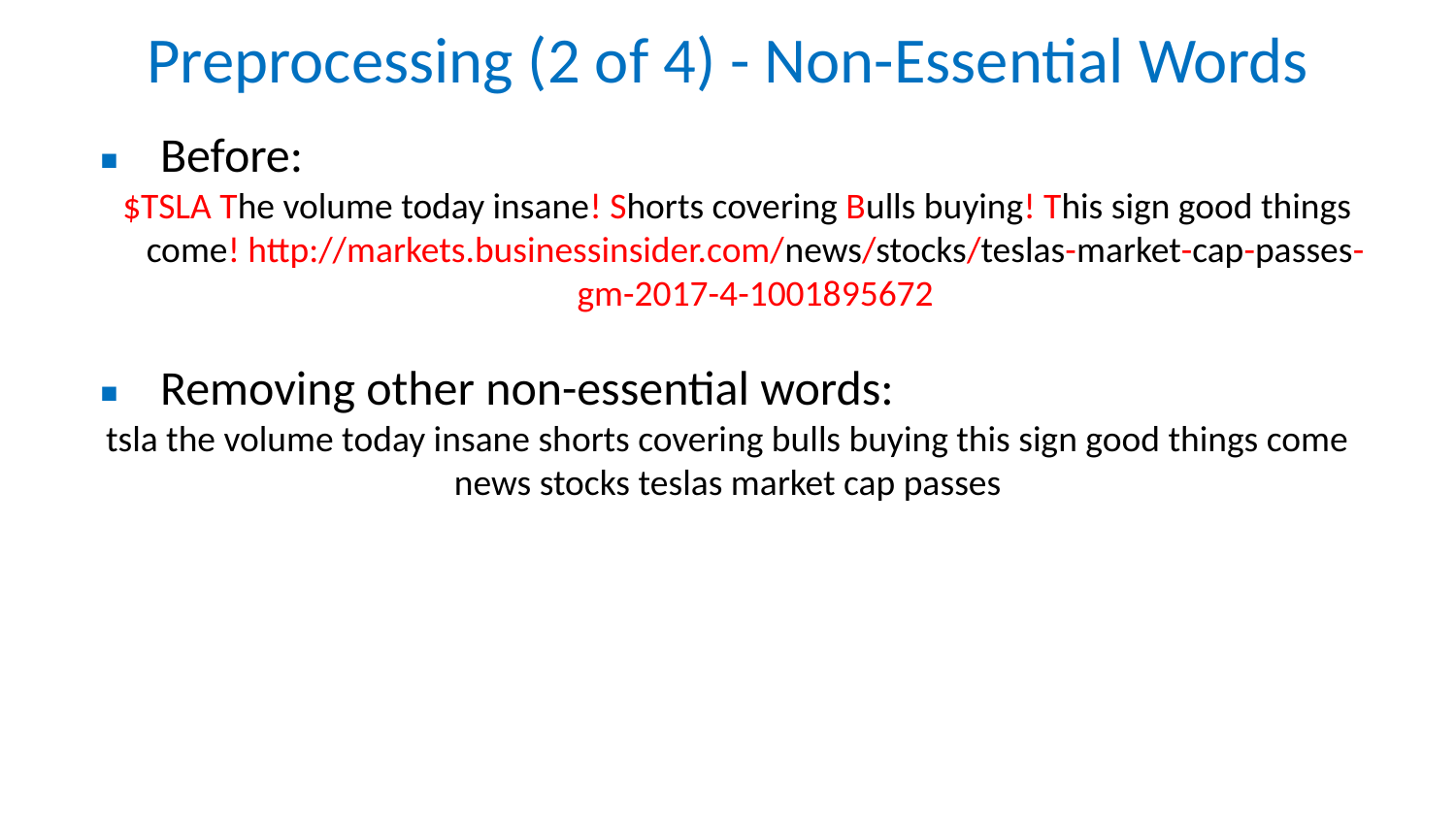

# Preprocessing (2 of 4) - Non-Essential Words
Before:
$TSLA The volume today insane! Shorts covering Bulls buying! This sign good things come! http://markets.businessinsider.com/news/stocks/teslas-market-cap-passes-gm-2017-4-1001895672

Removing other non-essential words:
tsla the volume today insane shorts covering bulls buying this sign good things come news stocks teslas market cap passes